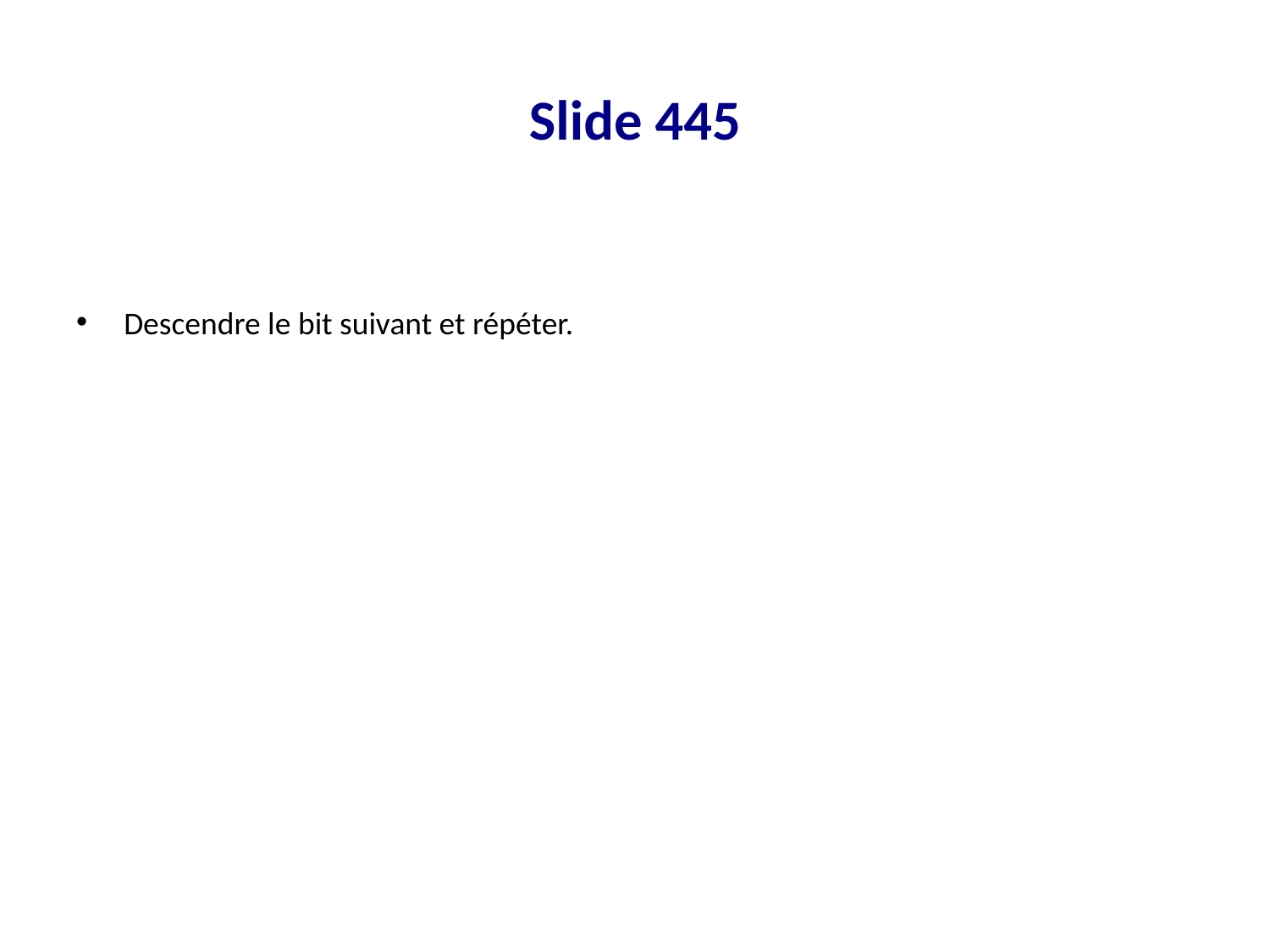

# Slide 445

Descendre le bit suivant et répéter.